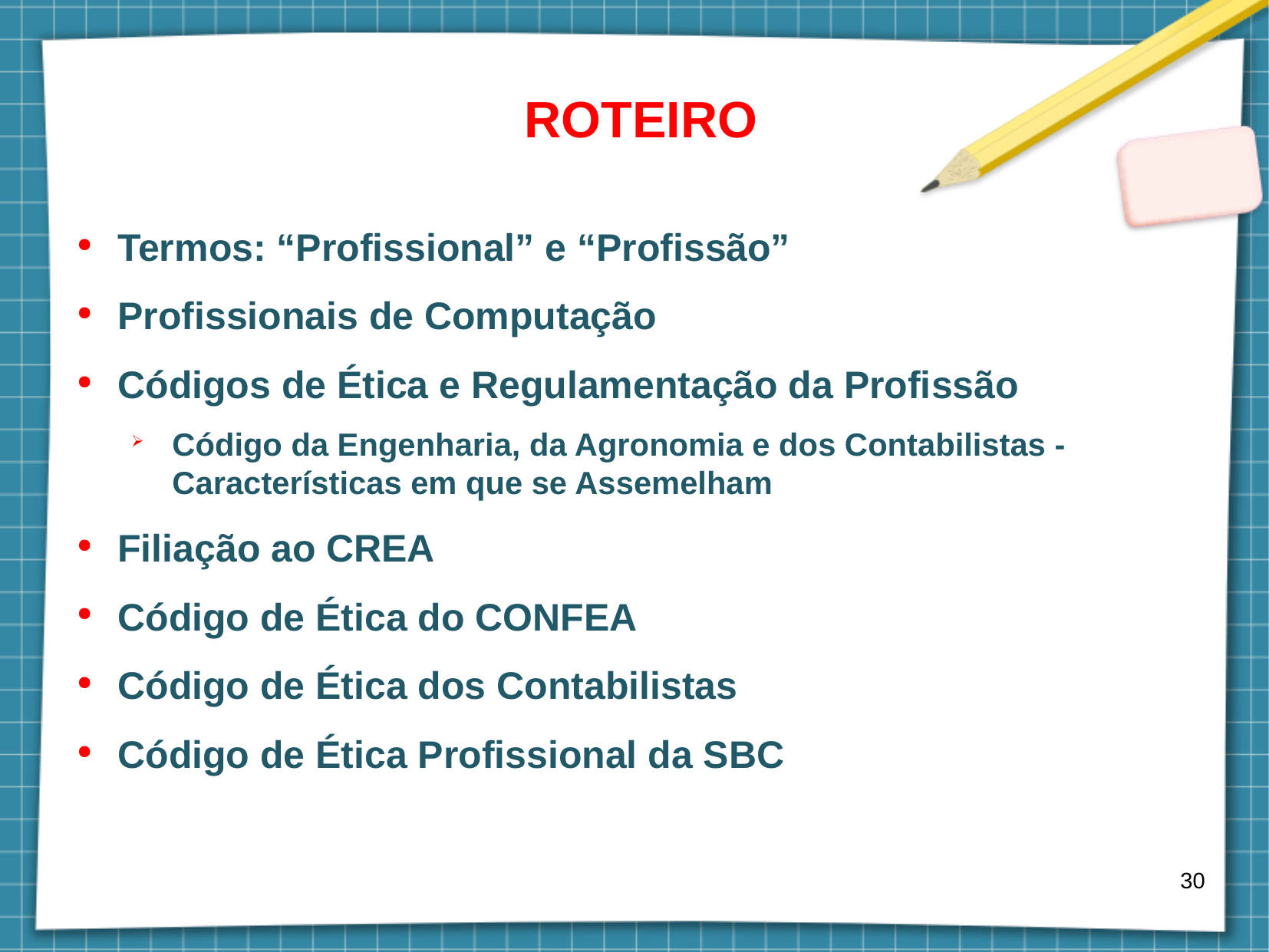

ROTEIRO
Termos: “Profissional” e “Profissão”
Profissionais de Computação
Códigos de Ética e Regulamentação da Profissão
Código da Engenharia, da Agronomia e dos Contabilistas -  Características em que se Assemelham
Filiação ao CREA
Código de Ética do CONFEA
Código de Ética dos Contabilistas
Código de Ética Profissional da SBC
30